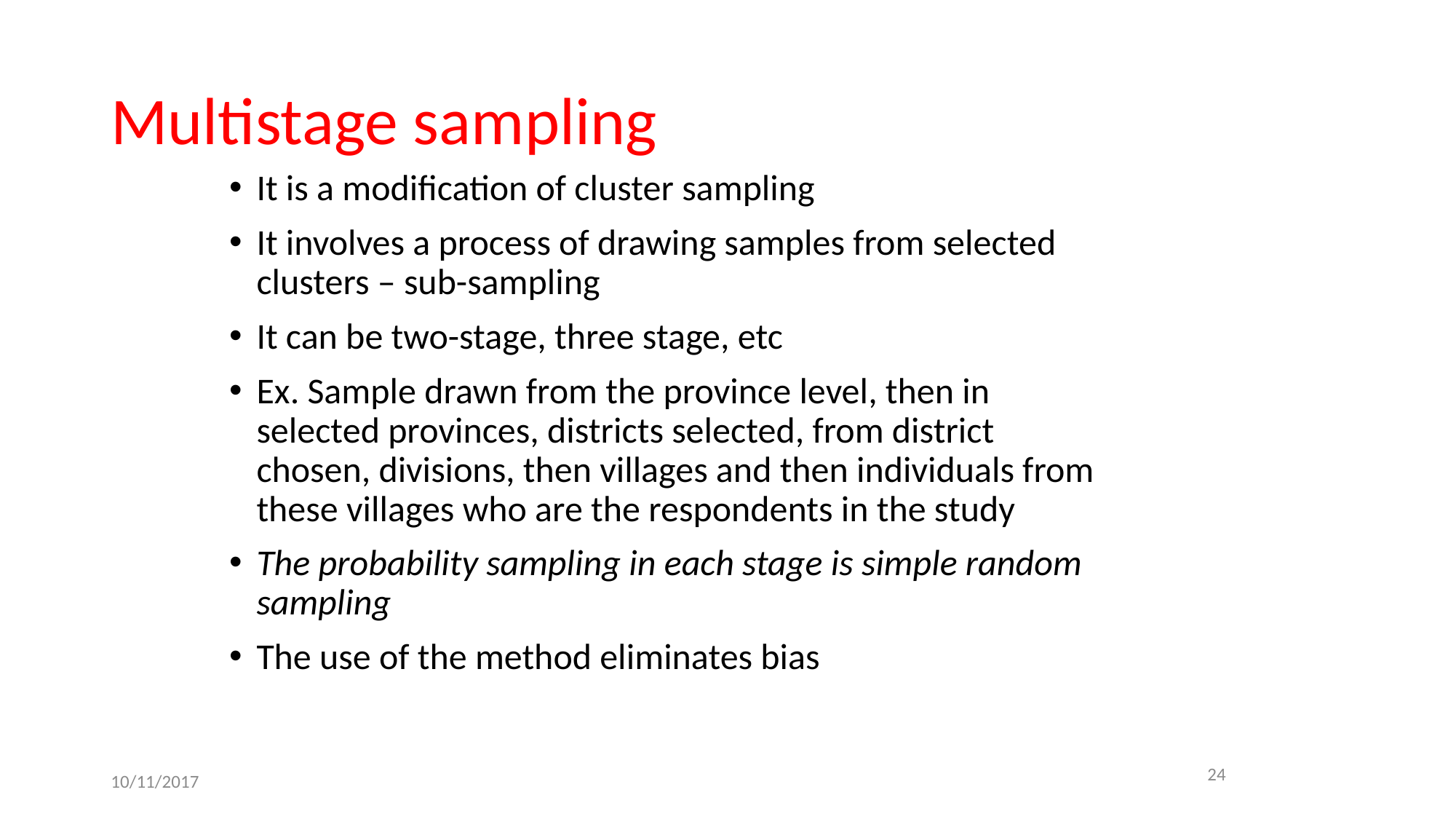

# Multistage sampling
It is a modification of cluster sampling
It involves a process of drawing samples from selected clusters – sub-sampling
It can be two-stage, three stage, etc
Ex. Sample drawn from the province level, then in selected provinces, districts selected, from district chosen, divisions, then villages and then individuals from these villages who are the respondents in the study
The probability sampling in each stage is simple random sampling
The use of the method eliminates bias

24
10/11/2017